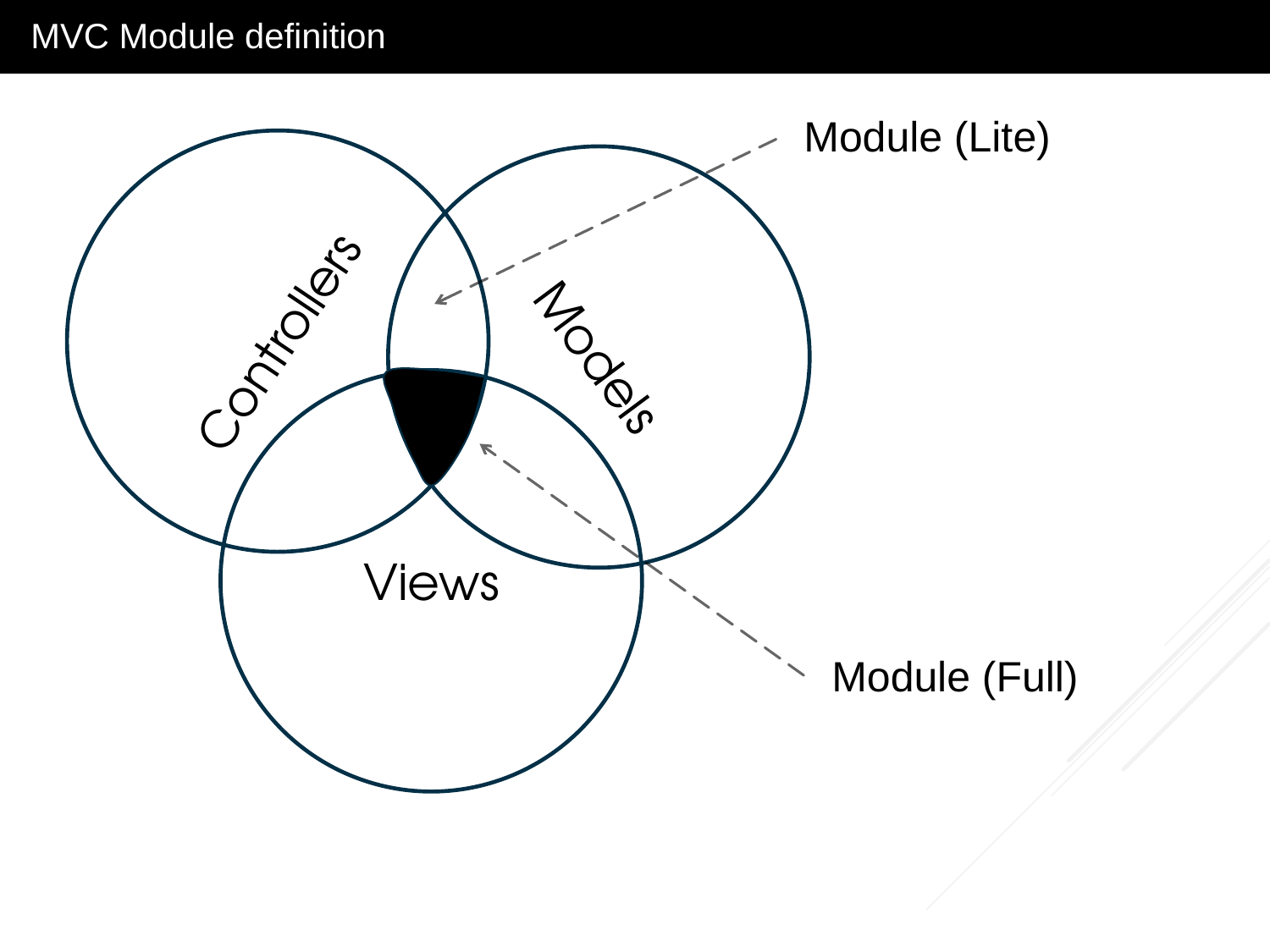

MVC Module definition
Module (Lite)
Controllers
Models

Views
Module (Full)